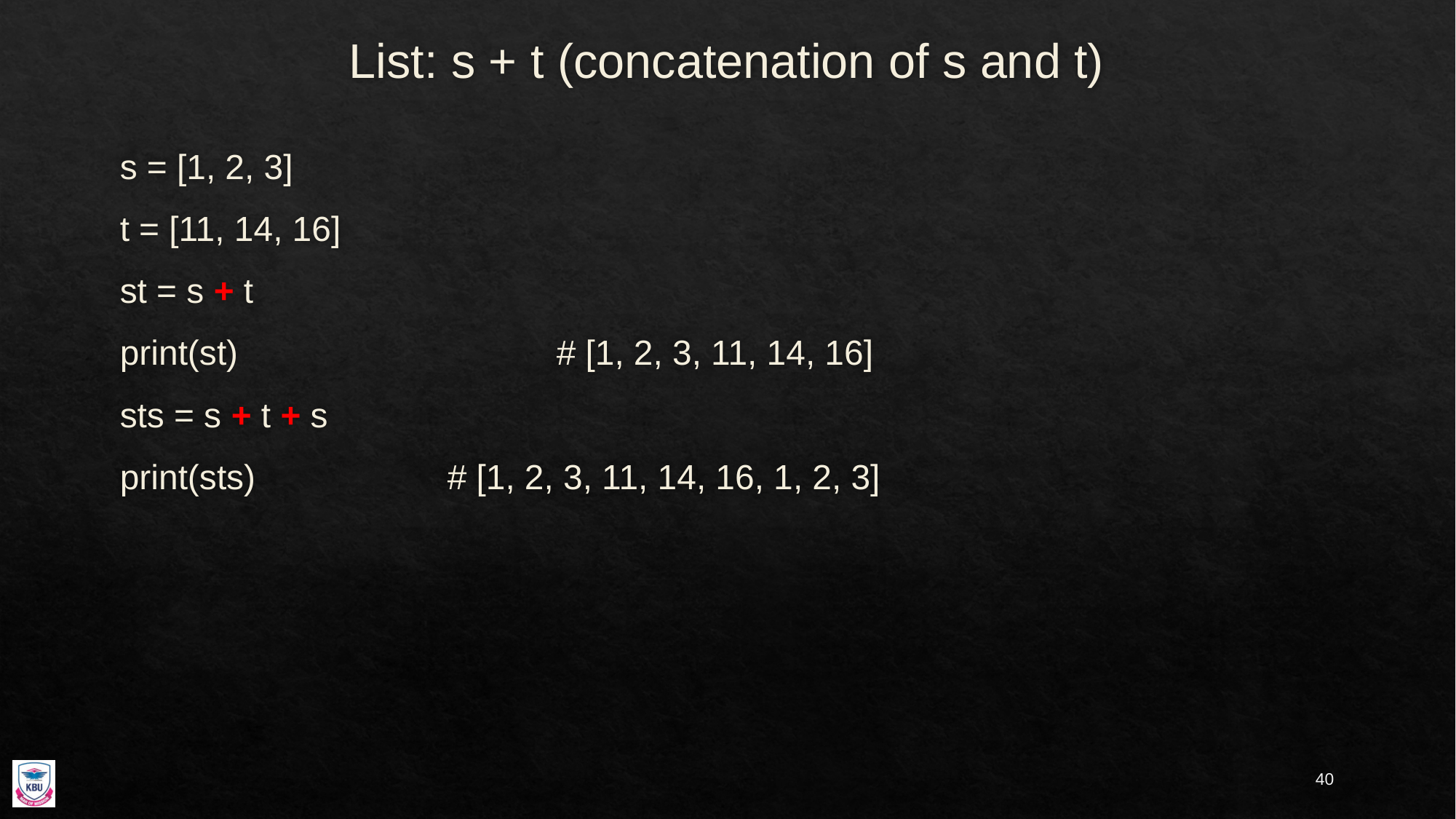

# List: s + t (concatenation of s and t)
s = [1, 2, 3]
t = [11, 14, 16]
st = s + t
print(st) 			# [1, 2, 3, 11, 14, 16]
sts = s + t + s
print(sts) 		# [1, 2, 3, 11, 14, 16, 1, 2, 3]
40